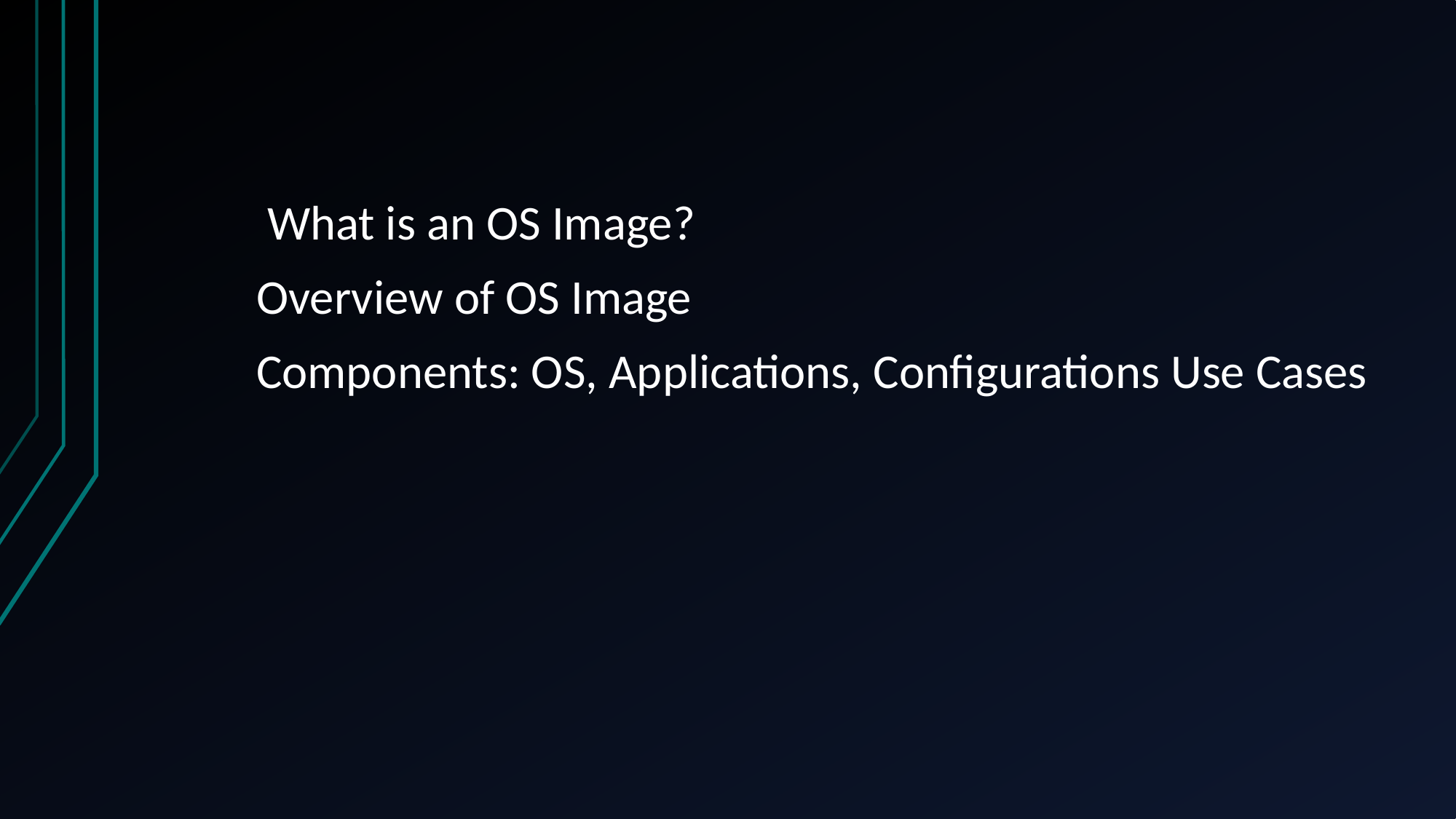

What is an OS Image?
Overview of OS Image
Components: OS, Applications, Configurations Use Cases